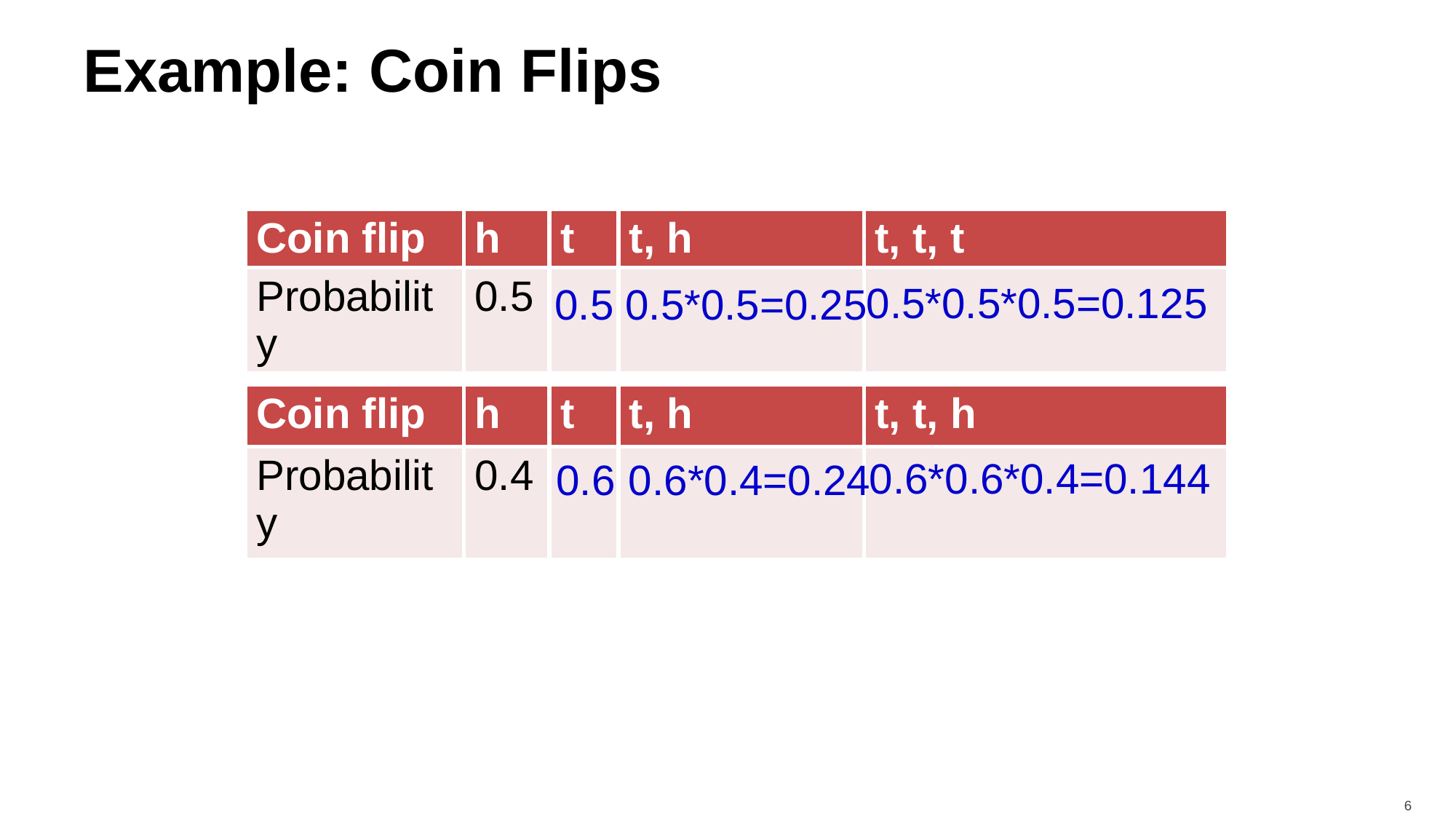

# Example: Coin Flips
| Coin flip | h | t | t, h | t, t, t |
| --- | --- | --- | --- | --- |
| Probability | 0.5 |  |  |  |
0.5*0.5*0.5=0.125
0.5
0.5*0.5=0.25
| Coin flip | h | t | t, h | t, t, h |
| --- | --- | --- | --- | --- |
| Probability | 0.4 |  |  |  |
0.6*0.6*0.4=0.144
0.6
0.6*0.4=0.24
6